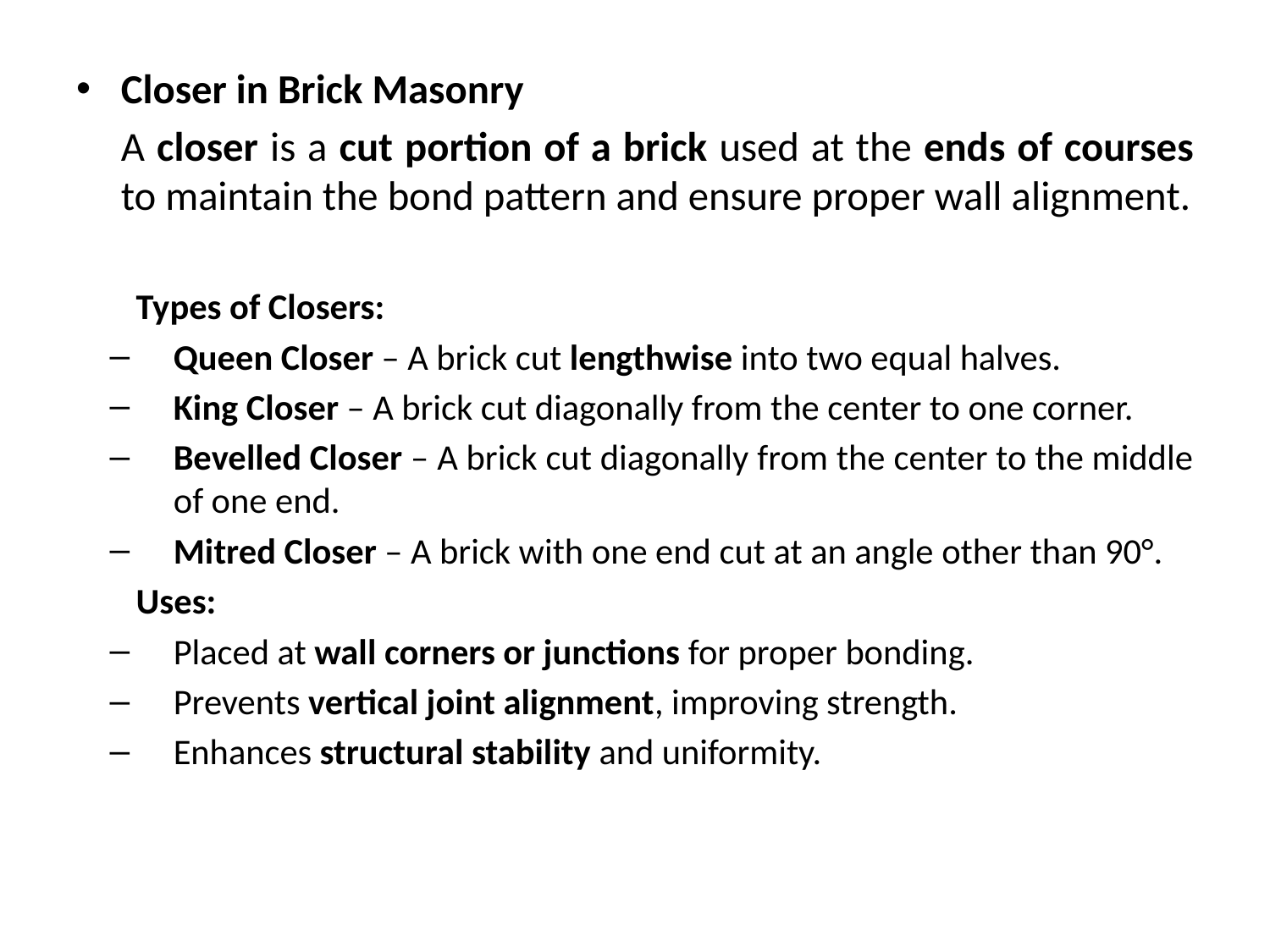

Closer in Brick Masonry
	A closer is a cut portion of a brick used at the ends of courses to maintain the bond pattern and ensure proper wall alignment.

Types of Closers:
Queen Closer – A brick cut lengthwise into two equal halves.
King Closer – A brick cut diagonally from the center to one corner.
Bevelled Closer – A brick cut diagonally from the center to the middle of one end.
Mitred Closer – A brick with one end cut at an angle other than 90°.
Uses:
Placed at wall corners or junctions for proper bonding.
Prevents vertical joint alignment, improving strength.
Enhances structural stability and uniformity.